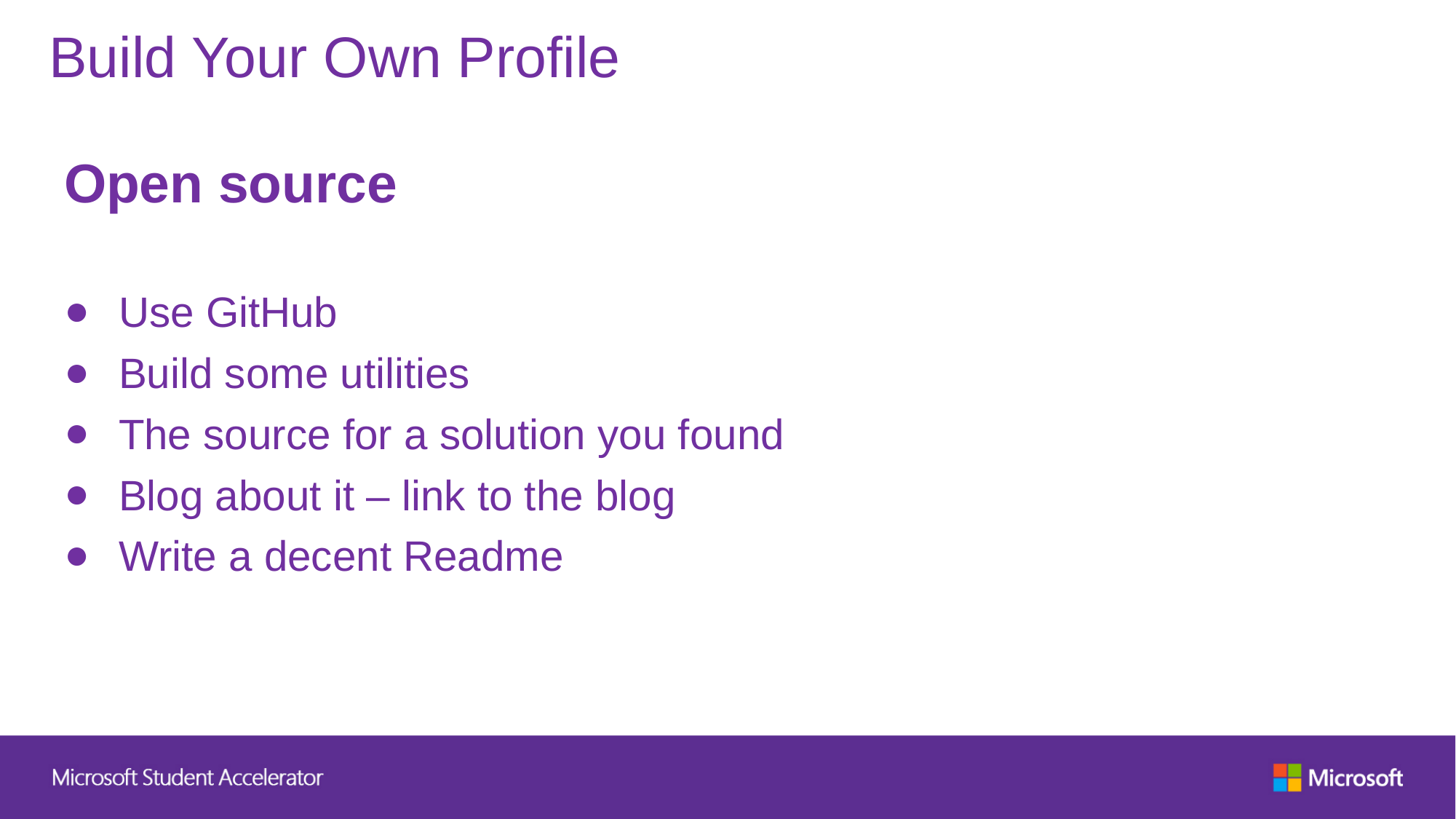

# Build Your Own Profile
Open source

Use GitHub
Build some utilities
The source for a solution you found
Blog about it – link to the blog
Write a decent Readme